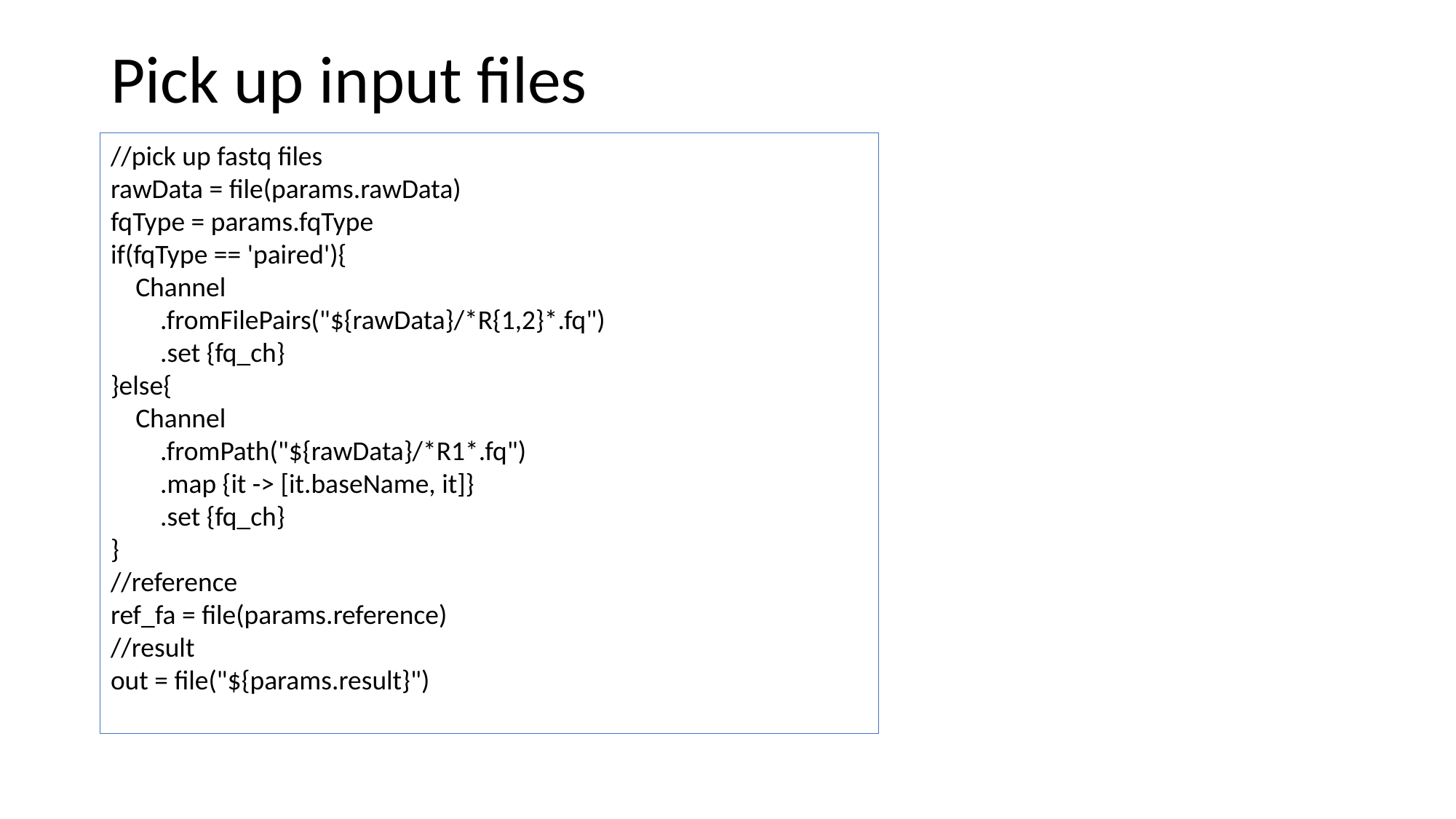

# Pick up input files
//pick up fastq files
rawData = file(params.rawData)
fqType = params.fqType
if(fqType == 'paired'){
    Channel
        .fromFilePairs("${rawData}/*R{1,2}*.fq")
        .set {fq_ch}
}else{
    Channel
        .fromPath("${rawData}/*R1*.fq")
        .map {it -> [it.baseName, it]}
        .set {fq_ch}
}
//reference
ref_fa = file(params.reference)
//result
out = file("${params.result}")